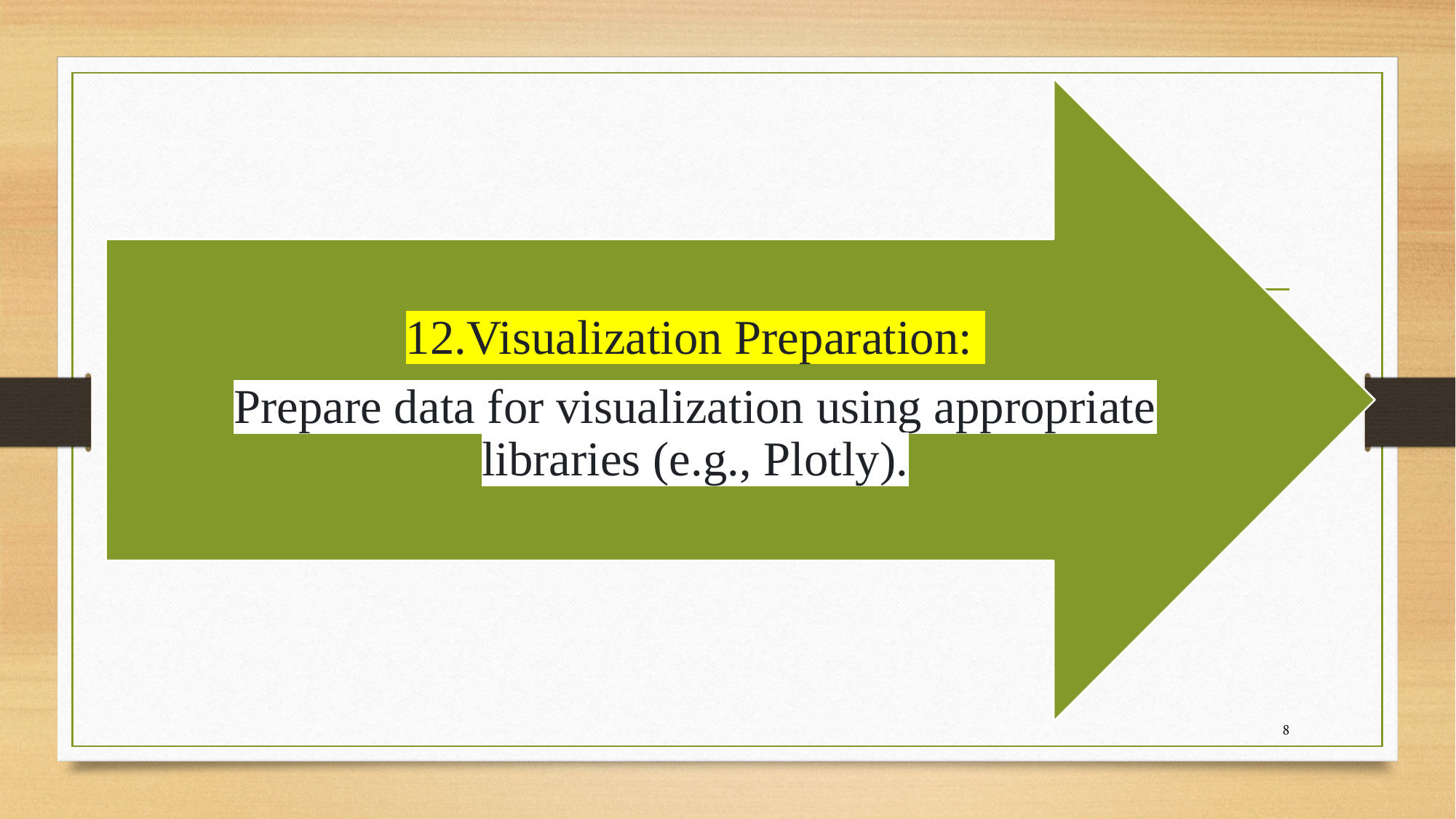

12.Visualization Preparation:
Prepare data for visualization using appropriate libraries (e.g., Plotly).
8